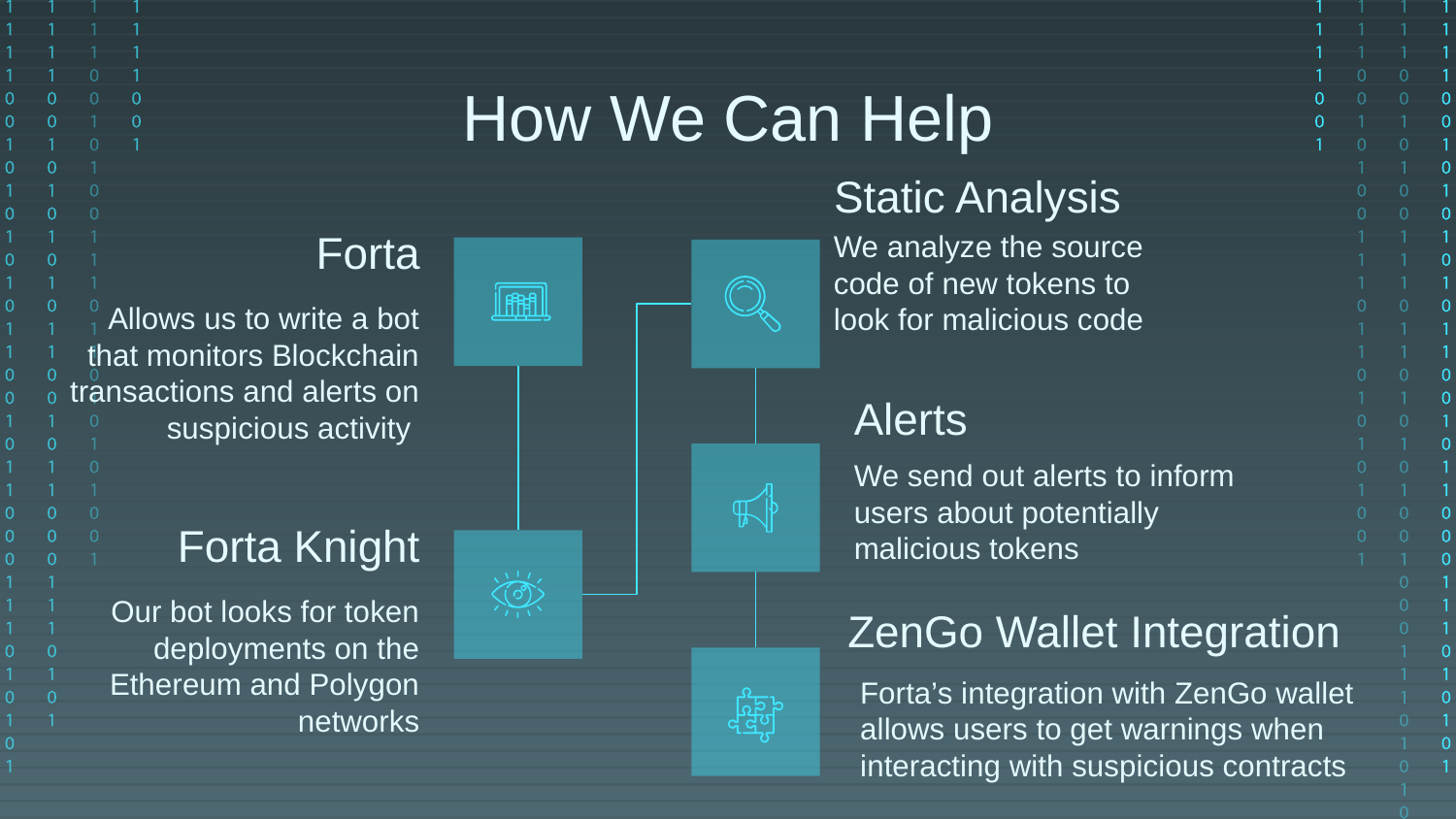

# How We Can Help
Static Analysis
Forta
We analyze the source code of new tokens to look for malicious code

Allows us to write a bot that monitors Blockchain transactions and alerts on suspicious activity
Alerts
We send out alerts to inform users about potentially malicious tokens

Forta Knight

Our bot looks for token deployments on the Ethereum and Polygon networks
ZenGo Wallet Integration

Forta’s integration with ZenGo wallet allows users to get warnings when interacting with suspicious contracts